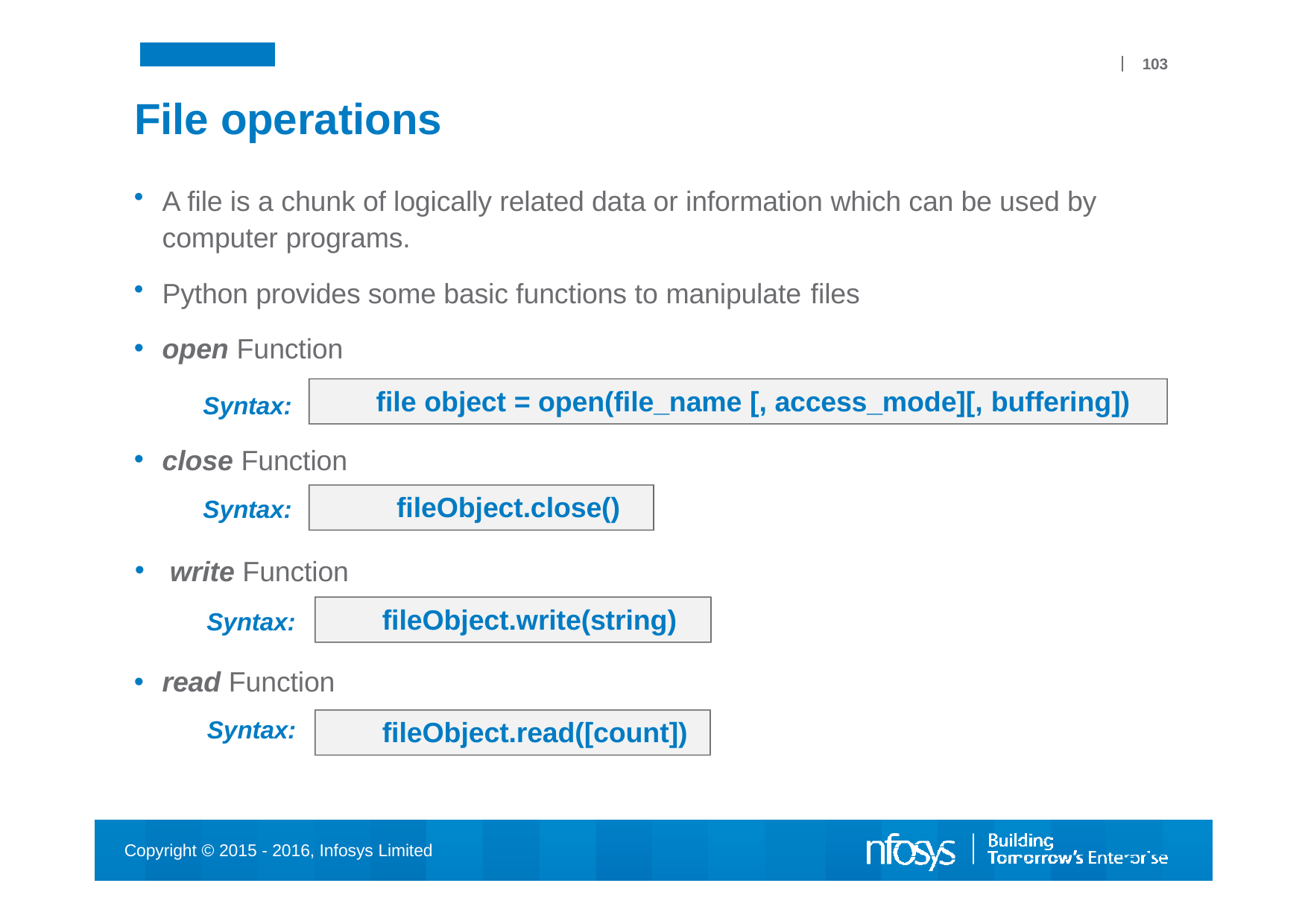

103
# File operations
A file is a chunk of logically related data or information which can be used by  computer programs.
Python provides some basic functions to manipulate files
open Function

file object = open(file_name [, access_mode][, buffering])
Syntax:
close Function

fileObject.close()
Syntax:
write Function

fileObject.write(string)
Syntax:
read Function

Syntax:
fileObject.read([count])

Copyright © 2015 - 2016, Infosys Limited